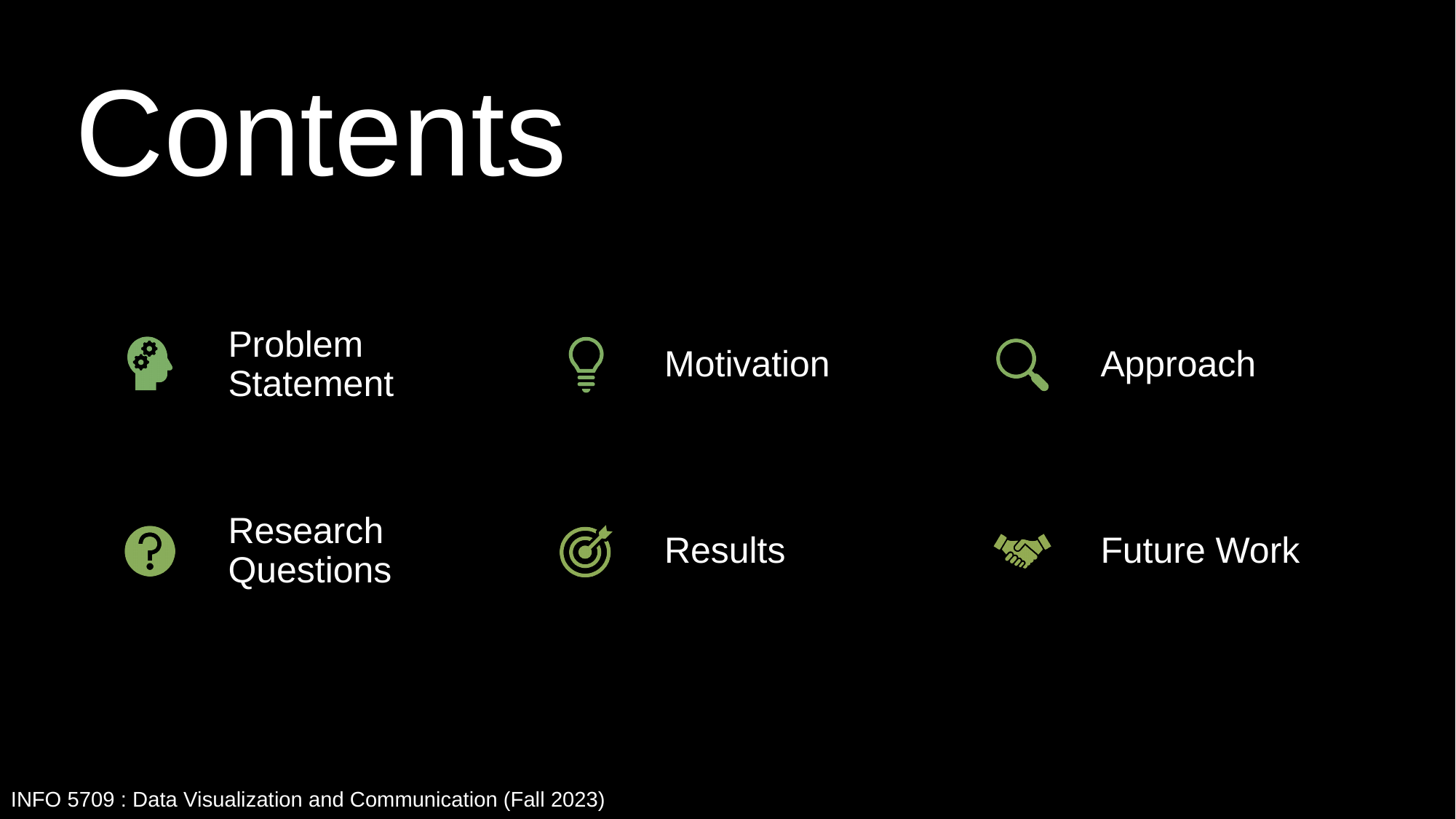

# Contents
Problem Statement
Motivation
Approach
Research Questions
Results
Future Work
INFO 5709 : Data Visualization and Communication (Fall 2023)